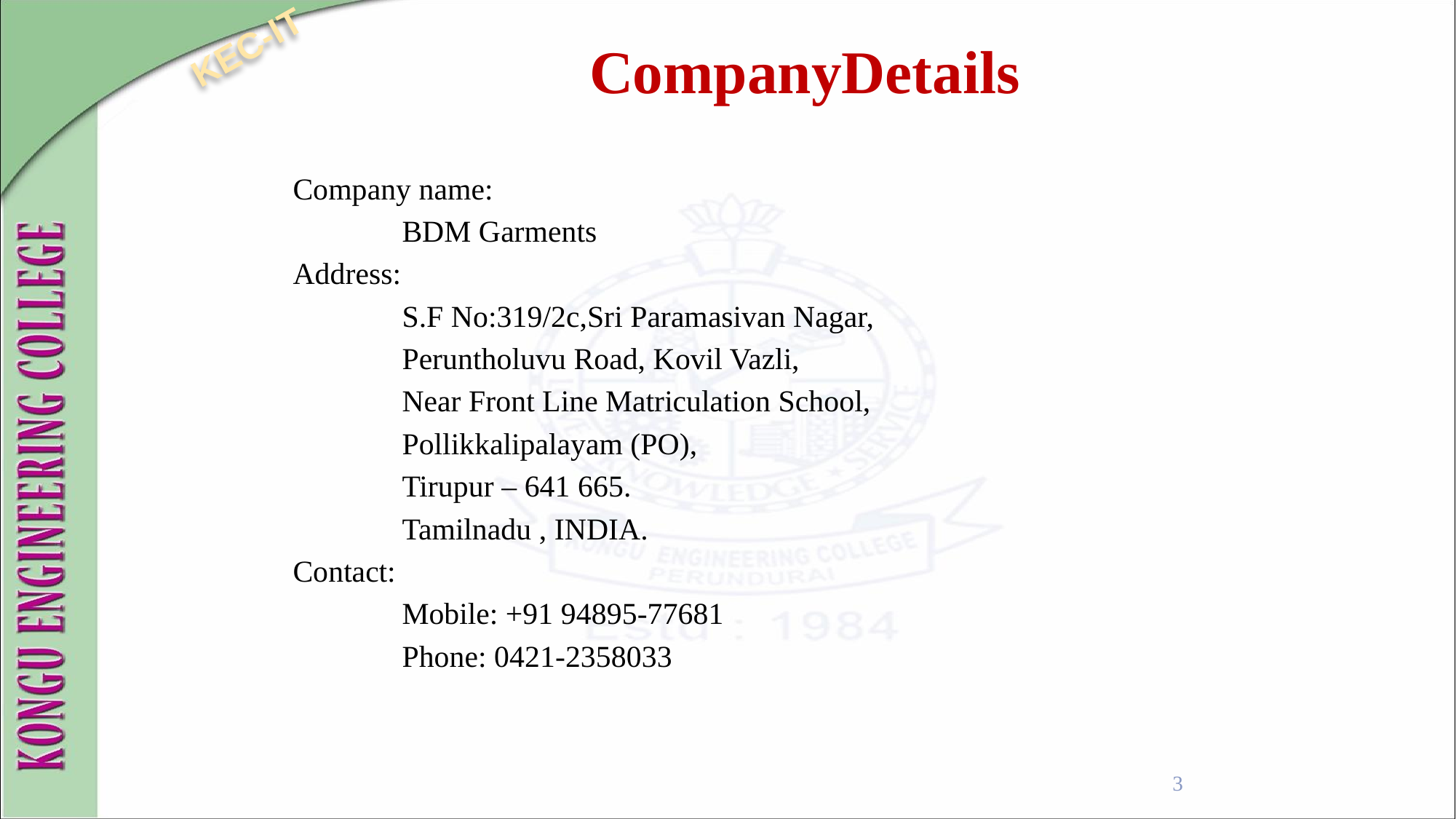

KEC-IT
CompanyDetails
Company name:
	BDM Garments
Address:
	S.F No:319/2c,Sri Paramasivan Nagar,
	Peruntholuvu Road, Kovil Vazli,
	Near Front Line Matriculation School,
	Pollikkalipalayam (PO),
	Tirupur – 641 665.
	Tamilnadu , INDIA.
Contact:
	Mobile: +91 94895-77681
	Phone: 0421-2358033

3